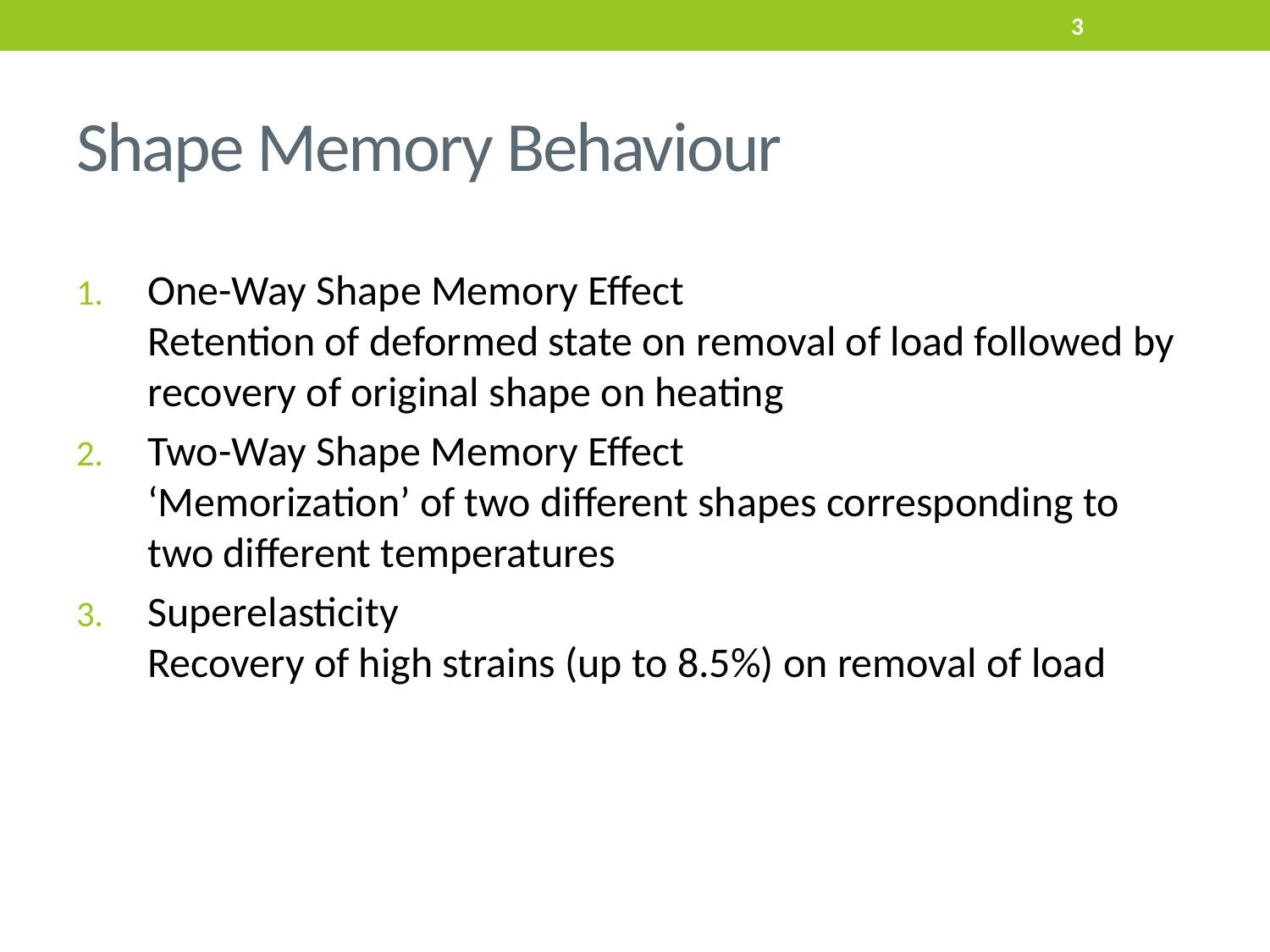

3
# Shape Memory Behaviour
One-Way Shape Memory Effect
Retention of deformed state on removal of load followed by recovery of original shape on heating
Two-Way Shape Memory Effect
‘Memorization’ of two different shapes corresponding to two different temperatures
Superelasticity
Recovery of high strains (up to 8.5%) on removal of load